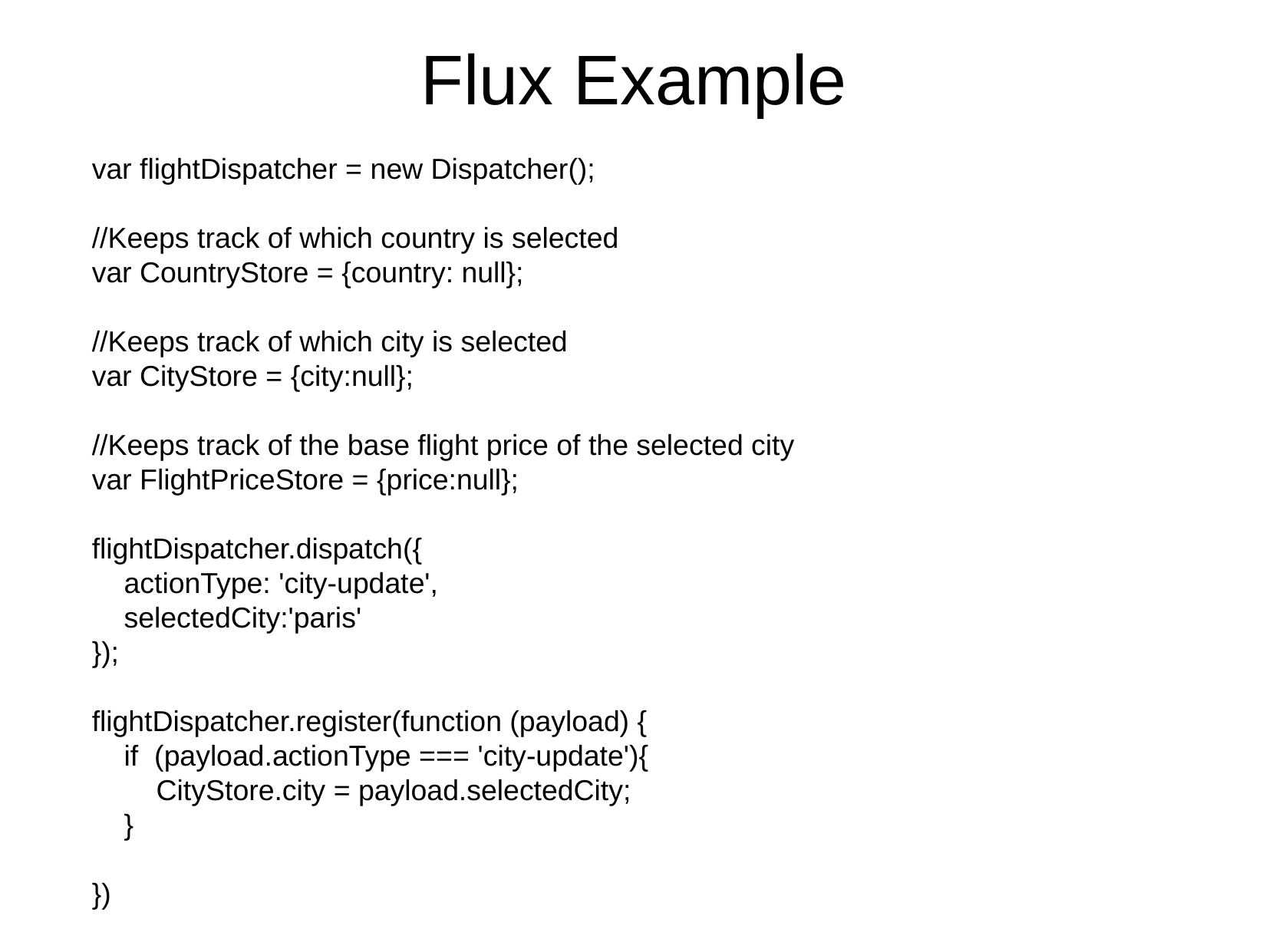

Flux Example
var flightDispatcher = new Dispatcher();

//Keeps track of which country is selected
var CountryStore = {country: null};

//Keeps track of which city is selected
var CityStore = {city:null};

//Keeps track of the base flight price of the selected city
var FlightPriceStore = {price:null};

flightDispatcher.dispatch({
    actionType: 'city-update',
    selectedCity:'paris'
});

flightDispatcher.register(function (payload) {
    if  (payload.actionType === 'city-update'){
        CityStore.city = payload.selectedCity;
    }

})